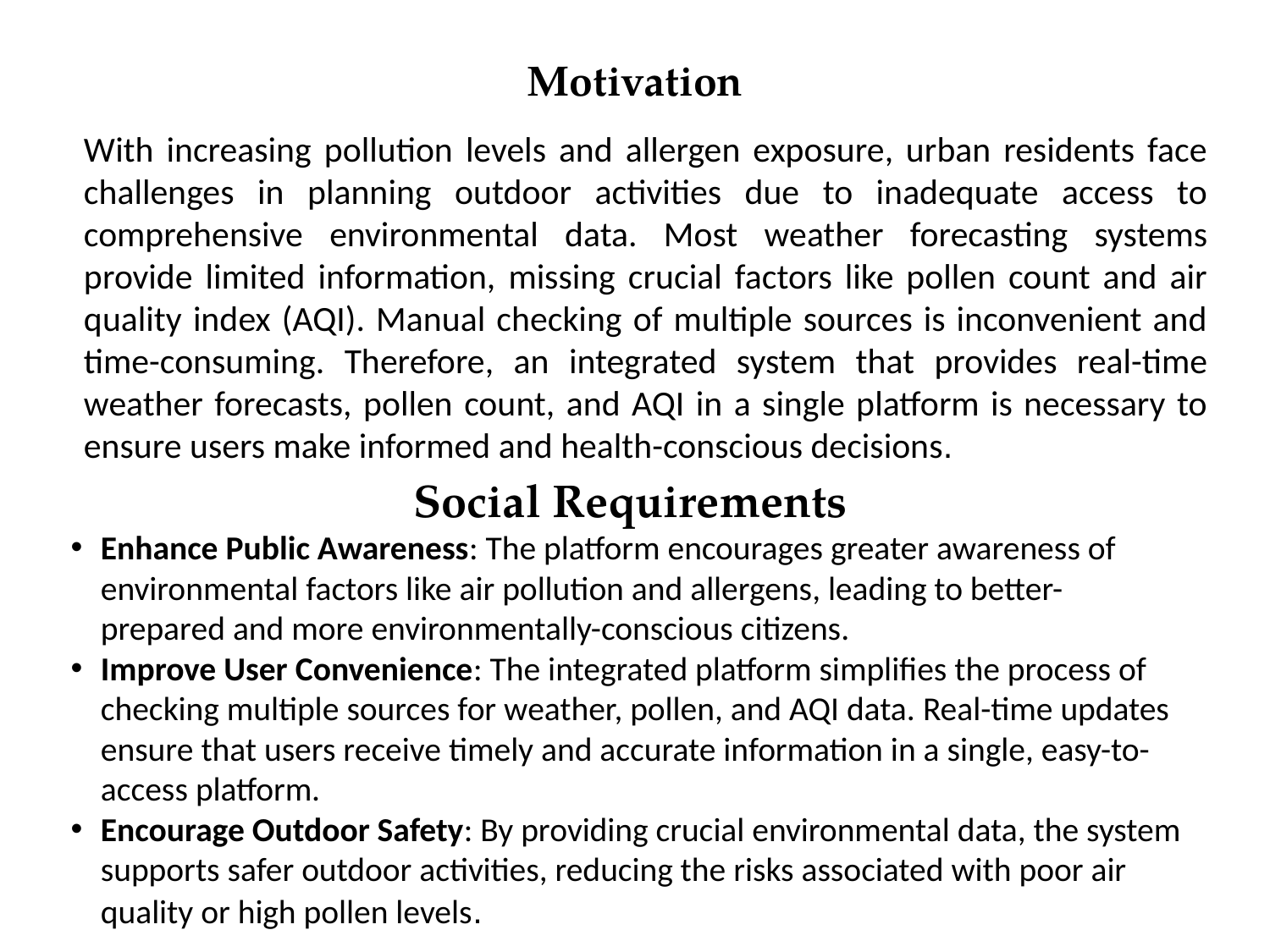

# Motivation
With increasing pollution levels and allergen exposure, urban residents face challenges in planning outdoor activities due to inadequate access to comprehensive environmental data. Most weather forecasting systems provide limited information, missing crucial factors like pollen count and air quality index (AQI). Manual checking of multiple sources is inconvenient and time-consuming. Therefore, an integrated system that provides real-time weather forecasts, pollen count, and AQI in a single platform is necessary to ensure users make informed and health-conscious decisions.
                              Social Requirements
Enhance Public Awareness: The platform encourages greater awareness of environmental factors like air pollution and allergens, leading to better-prepared and more environmentally-conscious citizens.
Improve User Convenience: The integrated platform simplifies the process of checking multiple sources for weather, pollen, and AQI data. Real-time updates ensure that users receive timely and accurate information in a single, easy-to-access platform.
Encourage Outdoor Safety: By providing crucial environmental data, the system supports safer outdoor activities, reducing the risks associated with poor air quality or high pollen levels.